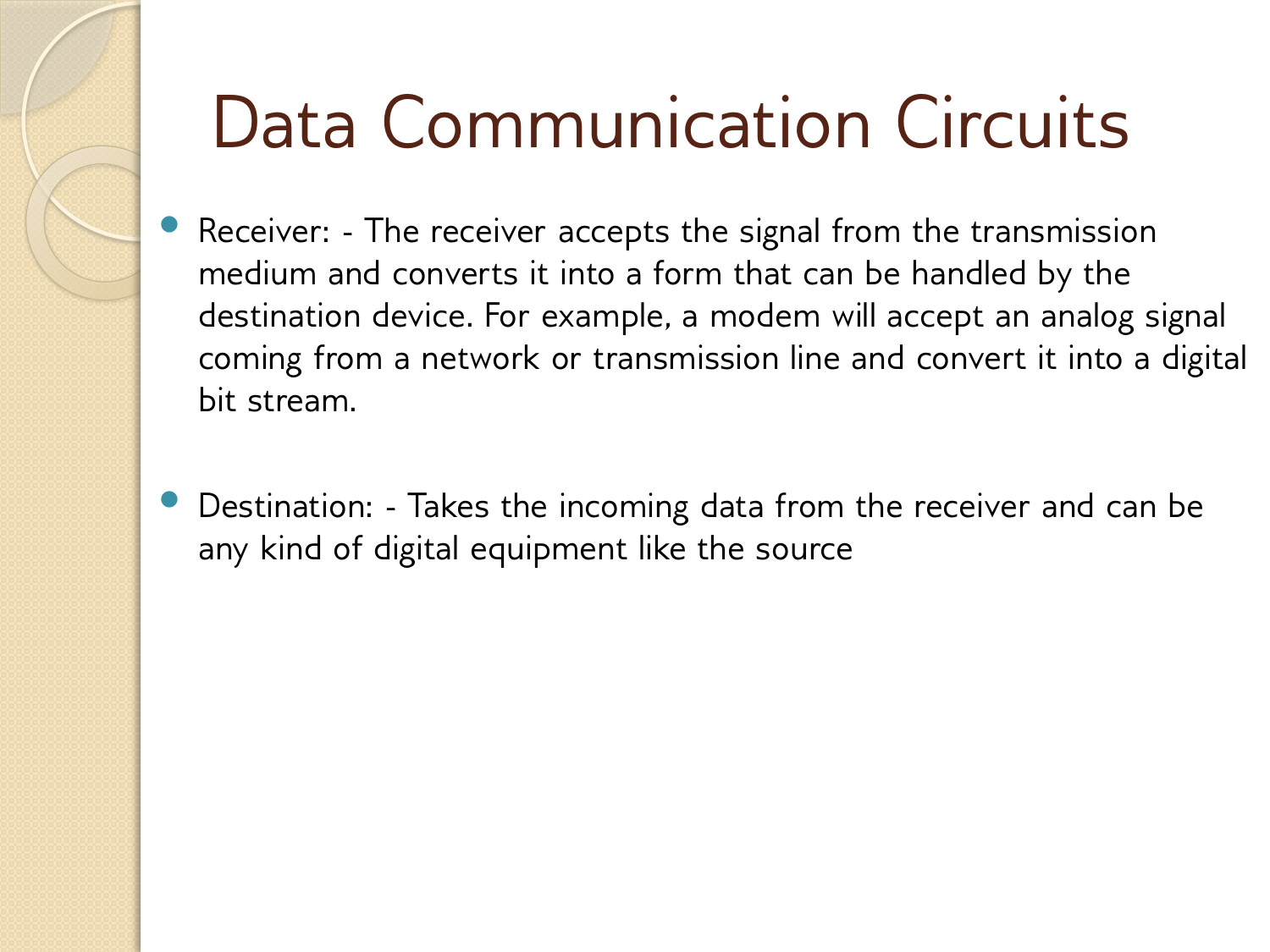

# Data Communication Circuits
Receiver: - The receiver accepts the signal from the transmission medium and converts it into a form that can be handled by the destination device. For example, a modem will accept an analog signal coming from a network or transmission line and convert it into a digital bit stream.

Destination: - Takes the incoming data from the receiver and can be any kind of digital equipment like the source